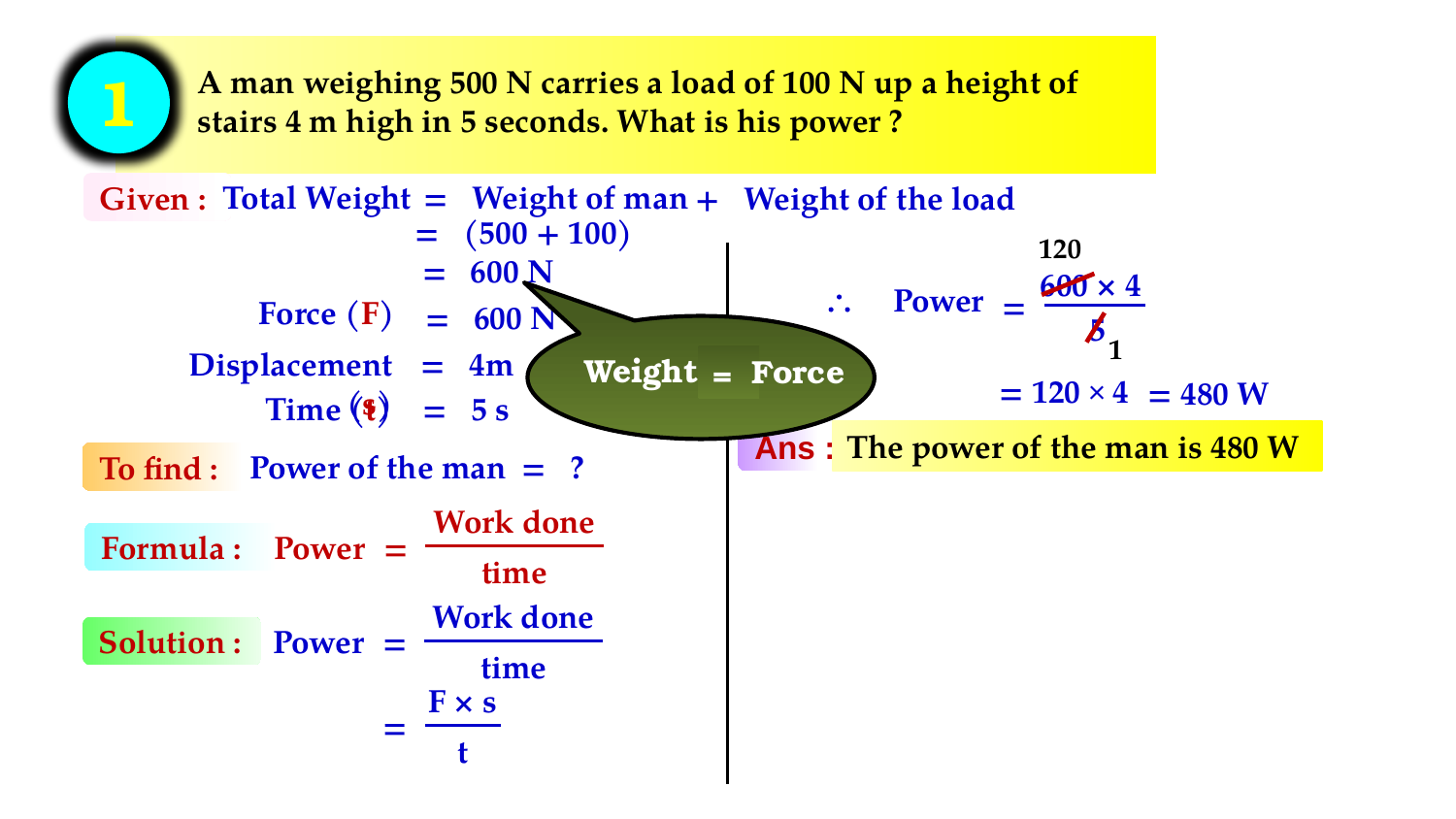

A man weighing 500 N carries a load of 100 N up a height of stairs 4 m high in 5 seconds. What is his power ?

1
Total Weight
=   Weight of man
+   Weight of the load
Given :
=   (500 + 100)
120
=   600 N
600 × 4
5
∴
Power
=
Force (F)
=   600 N

Weight
Force
=
1
Displacement (s)
=   4m
= 120 × 4
= 480 W
Time (t)
=   5 s
The power of the man is 480 W
Ans :
Power of the man
=   ?
To find :
Work done
time
Power
=
Formula :
Work done
time
Power
=
Solution :
F × s
t
=